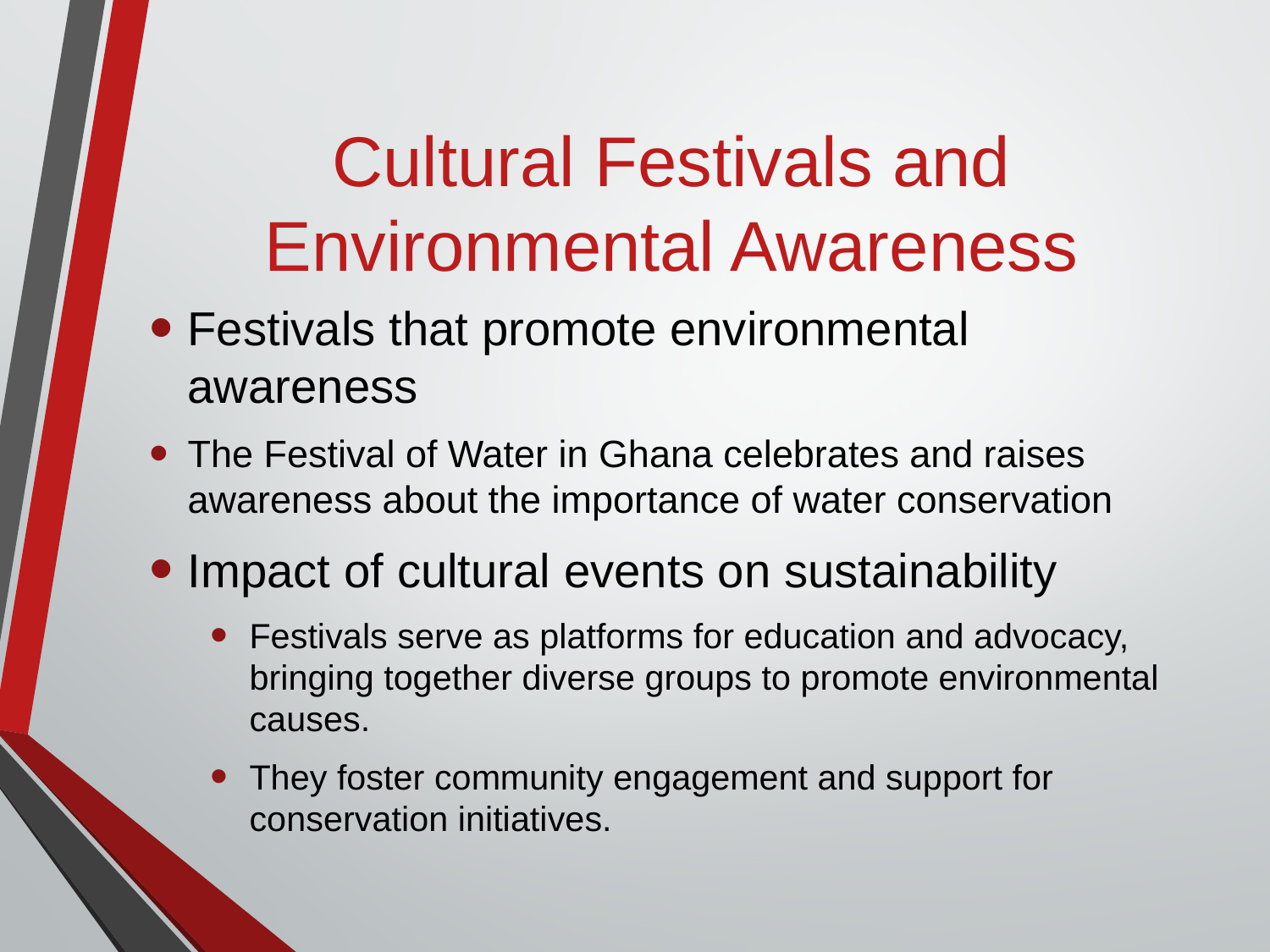

# Cultural Festivals and Environmental Awareness
Festivals that promote environmental awareness
The Festival of Water in Ghana celebrates and raises awareness about the importance of water conservation
Impact of cultural events on sustainability
Festivals serve as platforms for education and advocacy, bringing together diverse groups to promote environmental causes.
They foster community engagement and support for conservation initiatives.